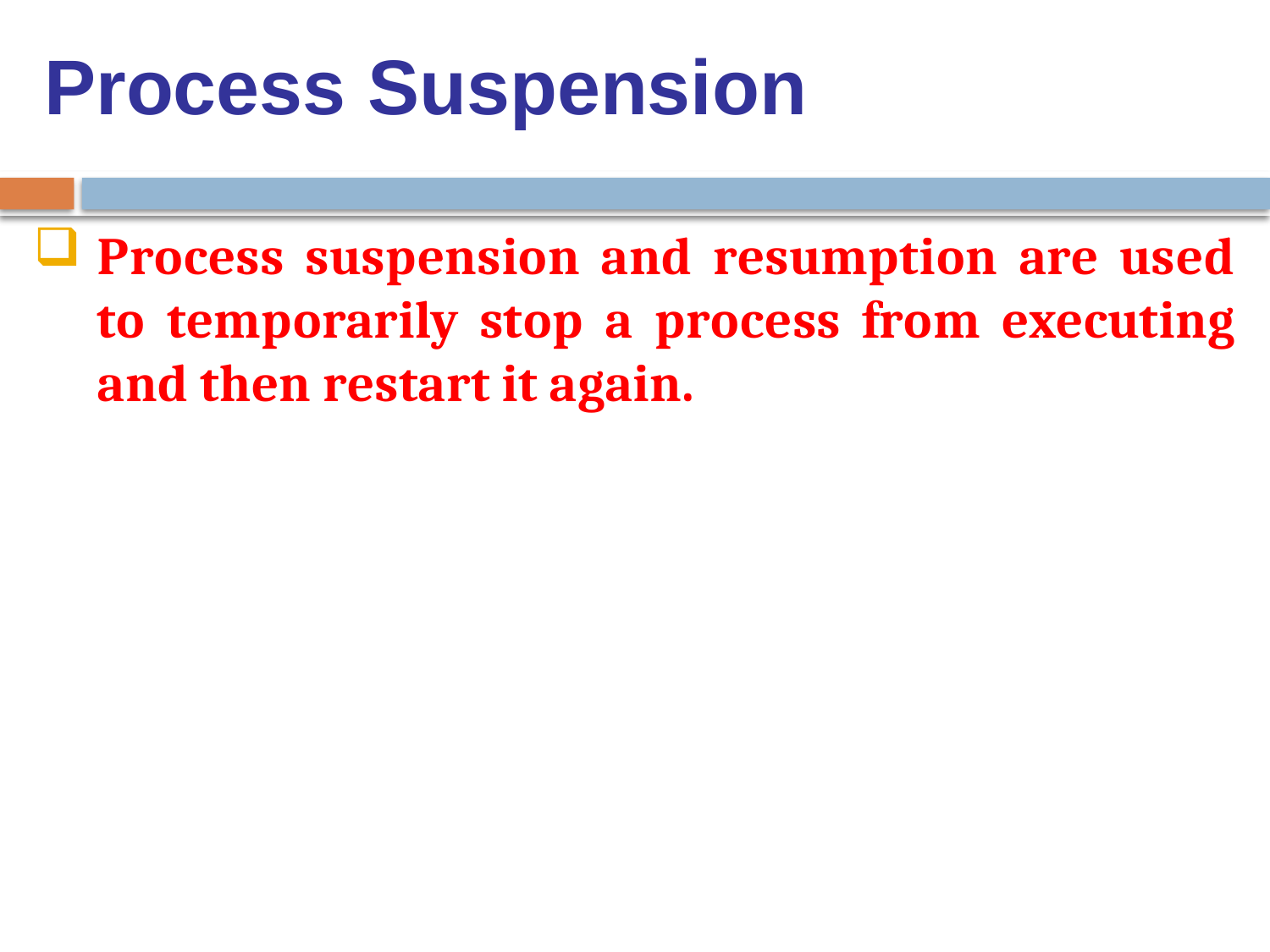

Process Suspension

Process suspension and resumption are used to temporarily stop a process from executing and then restart it again.